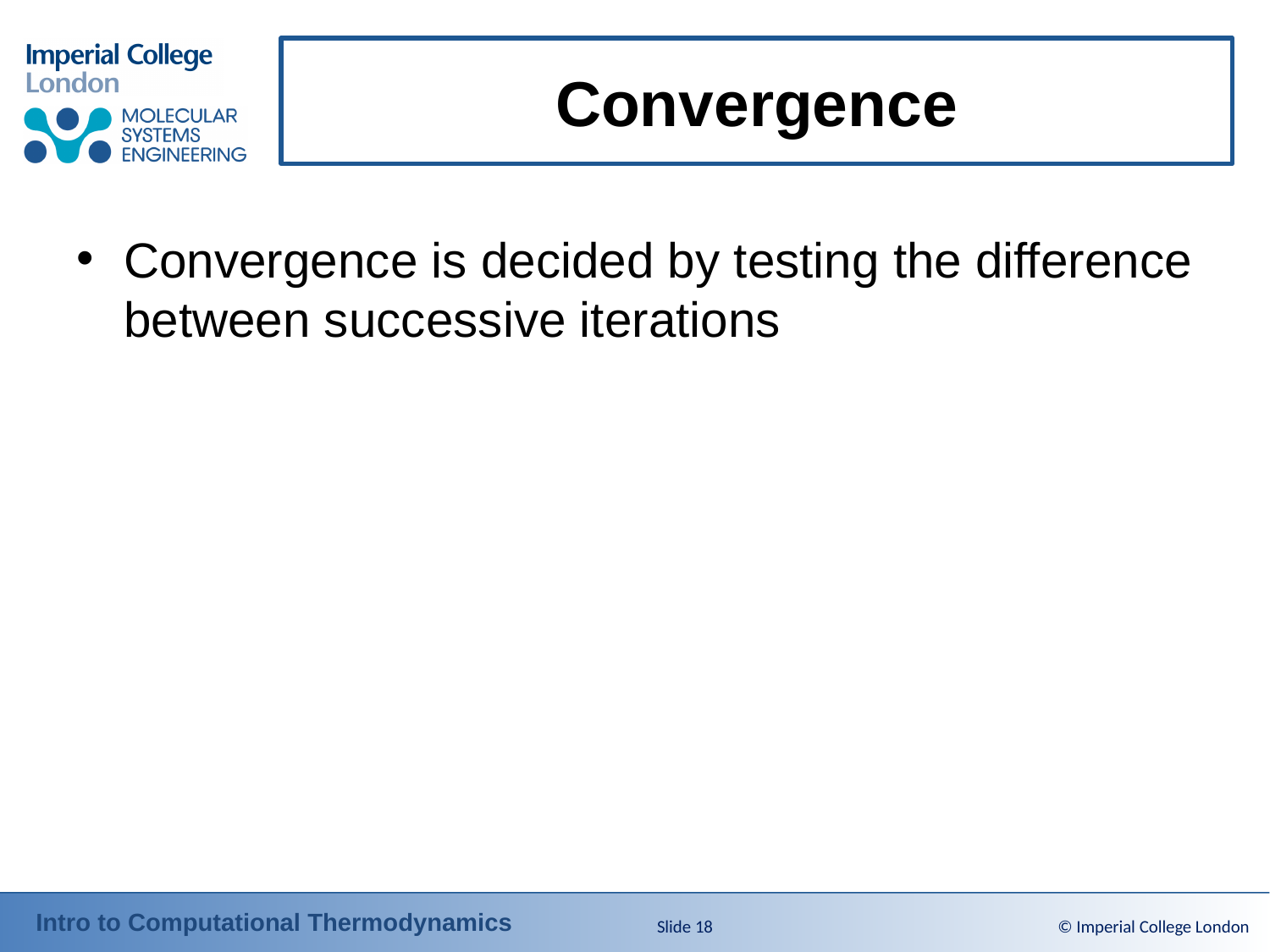

# Convergence
Convergence is decided by testing the difference between successive iterations
Slide 18
© Imperial College London